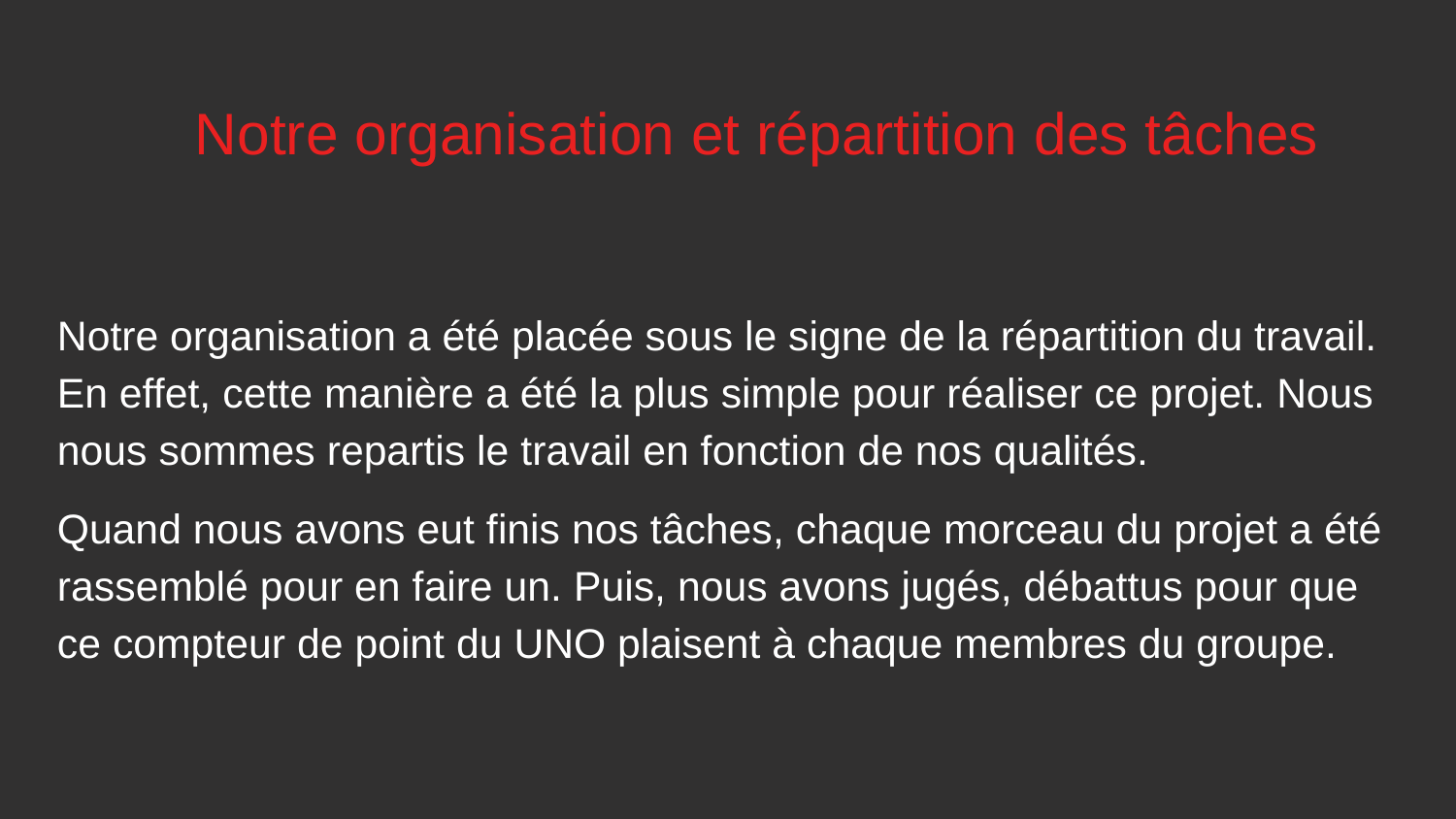

# Notre organisation et répartition des tâches

Notre organisation a été placée sous le signe de la répartition du travail. En effet, cette manière a été la plus simple pour réaliser ce projet. Nous nous sommes repartis le travail en fonction de nos qualités.
Quand nous avons eut finis nos tâches, chaque morceau du projet a été rassemblé pour en faire un. Puis, nous avons jugés, débattus pour que ce compteur de point du UNO plaisent à chaque membres du groupe.